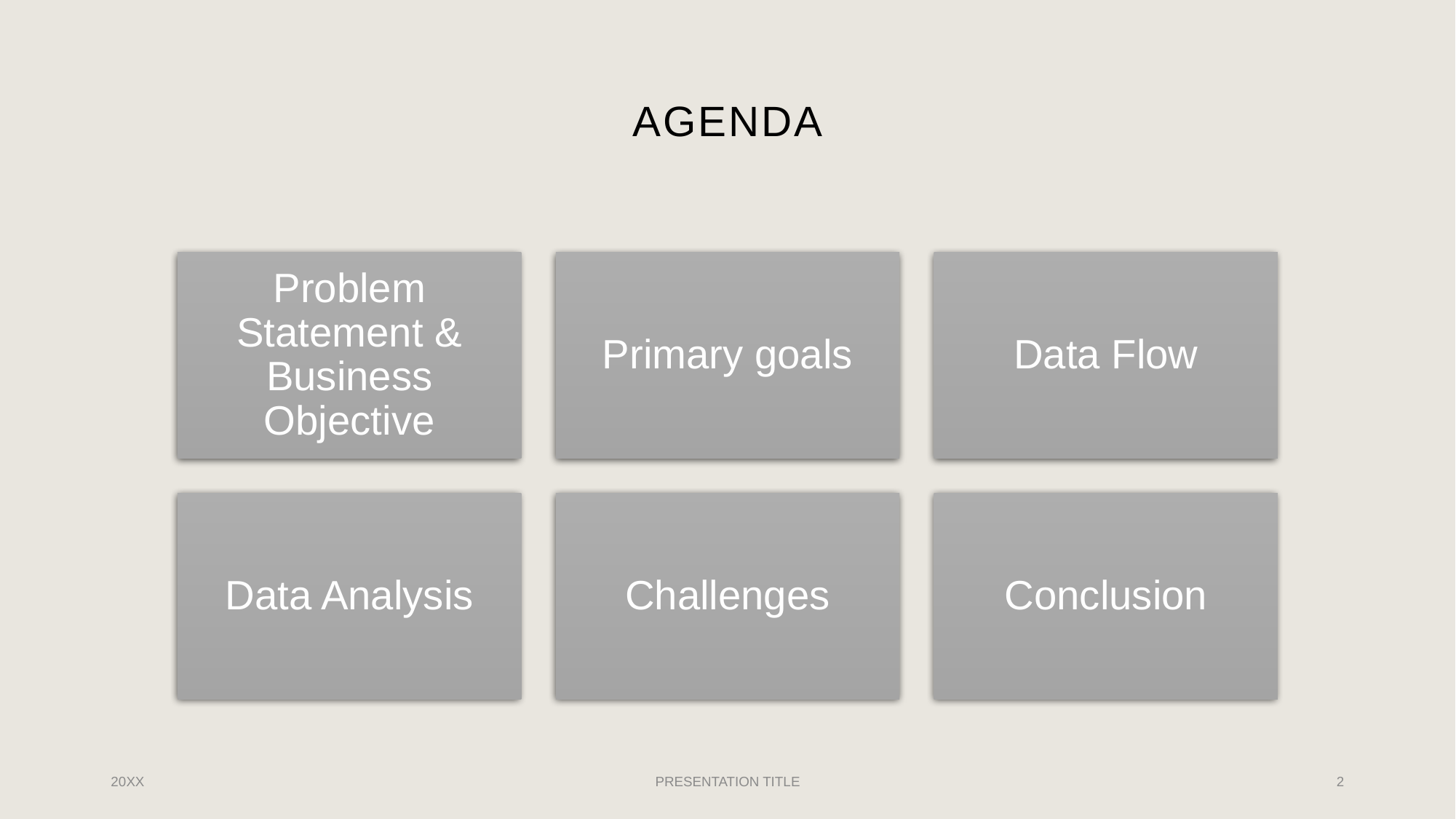

# AGENDA
Problem Statement & Business Objective
Primary goals
Data Flow
Data Analysis
Challenges
Conclusion
20XX
PRESENTATION TITLE
2